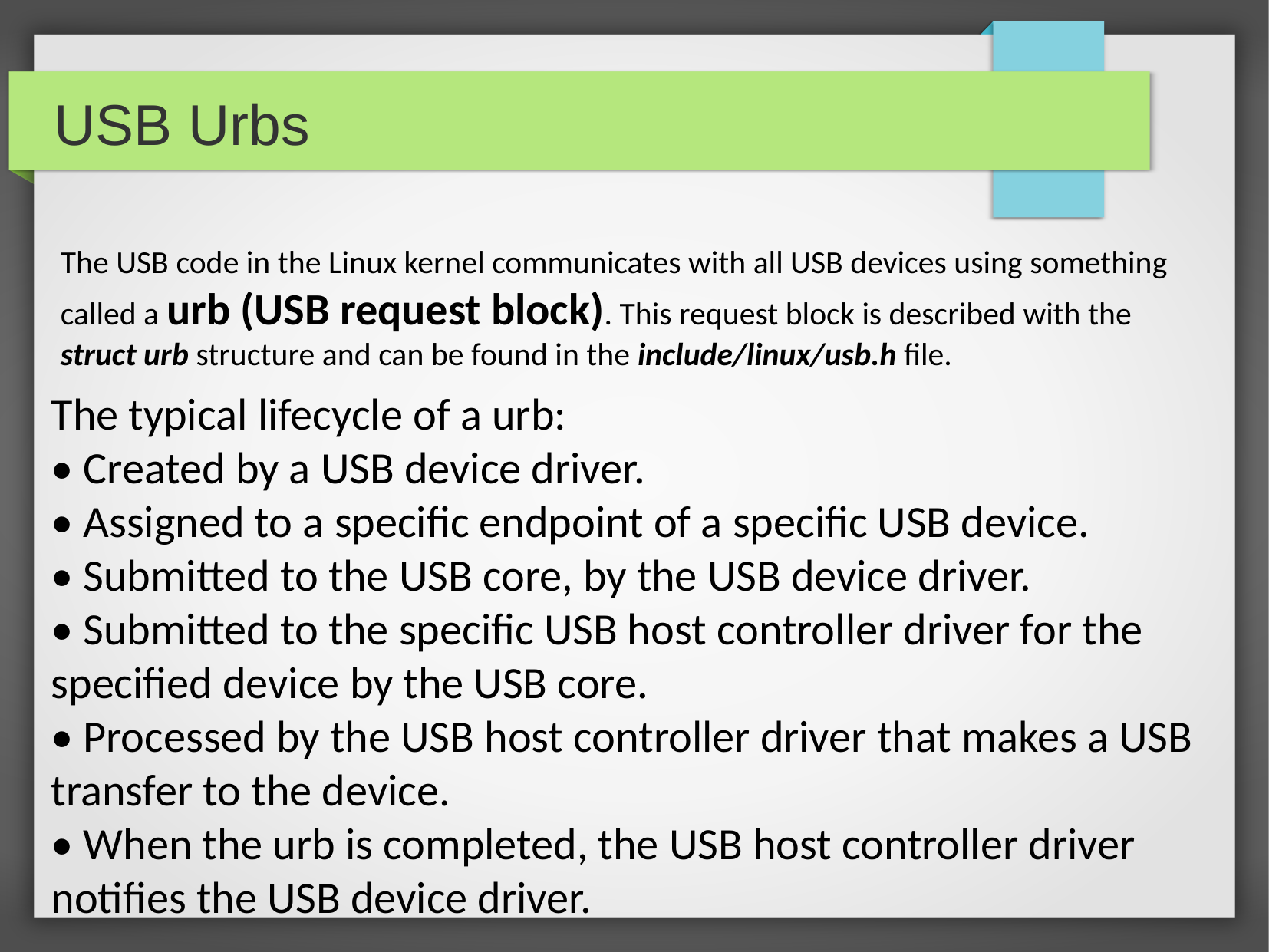

USB Urbs
The USB code in the Linux kernel communicates with all USB devices using something called a urb (USB request block). This request block is described with the struct urb structure and can be found in the include/linux/usb.h file.
The typical lifecycle of a urb:
• Created by a USB device driver.
• Assigned to a specific endpoint of a specific USB device.
• Submitted to the USB core, by the USB device driver.
• Submitted to the specific USB host controller driver for the specified device by the USB core.
• Processed by the USB host controller driver that makes a USB transfer to the device.
• When the urb is completed, the USB host controller driver notifies the USB device driver.